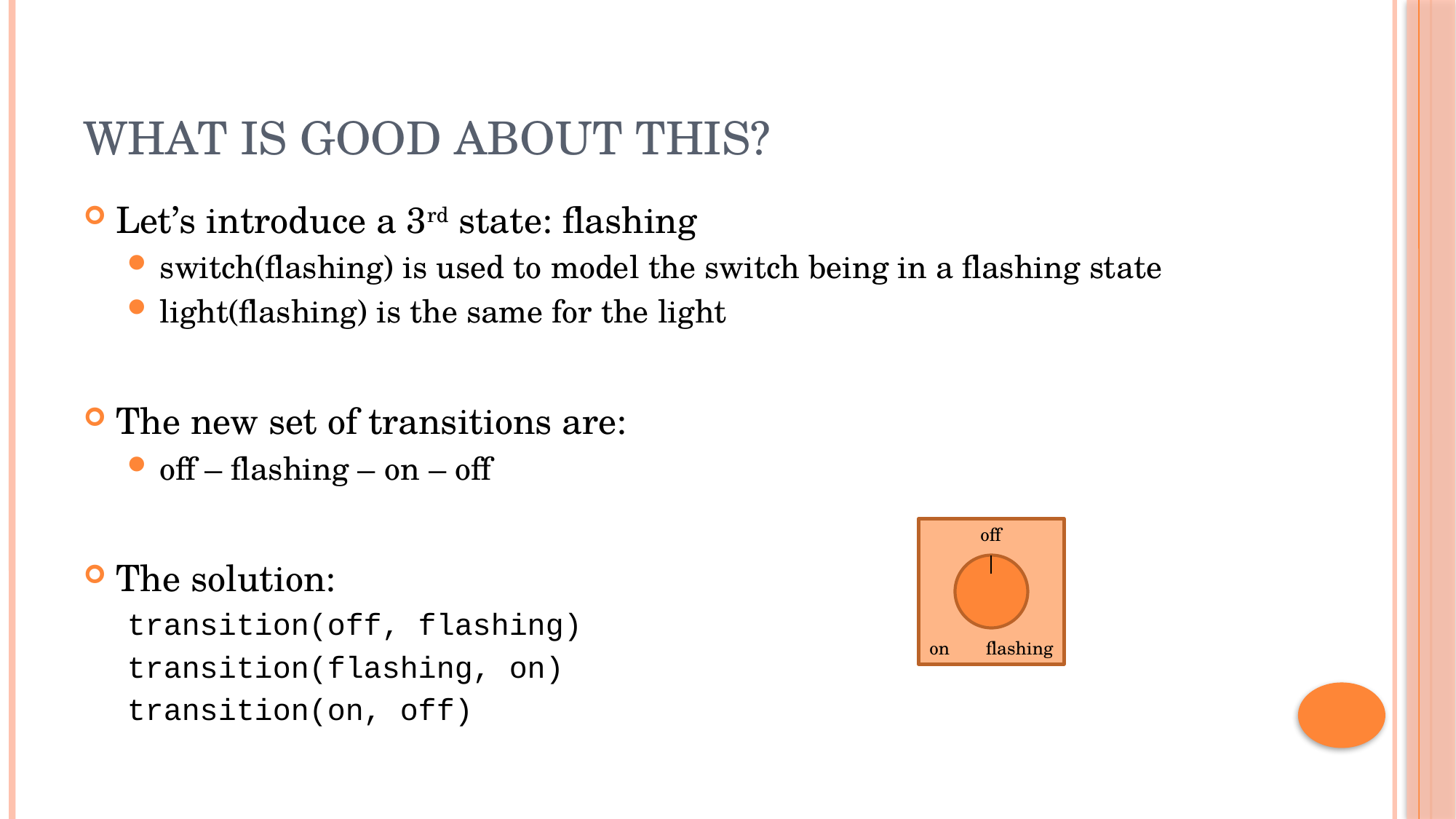

# What is good about this?
Let’s introduce a 3rd state: flashing
switch(flashing) is used to model the switch being in a flashing state
light(flashing) is the same for the light

The new set of transitions are:
off – flashing – on – off

The solution:
transition(off, flashing)
transition(flashing, on)
transition(on, off)

off

on
flashing